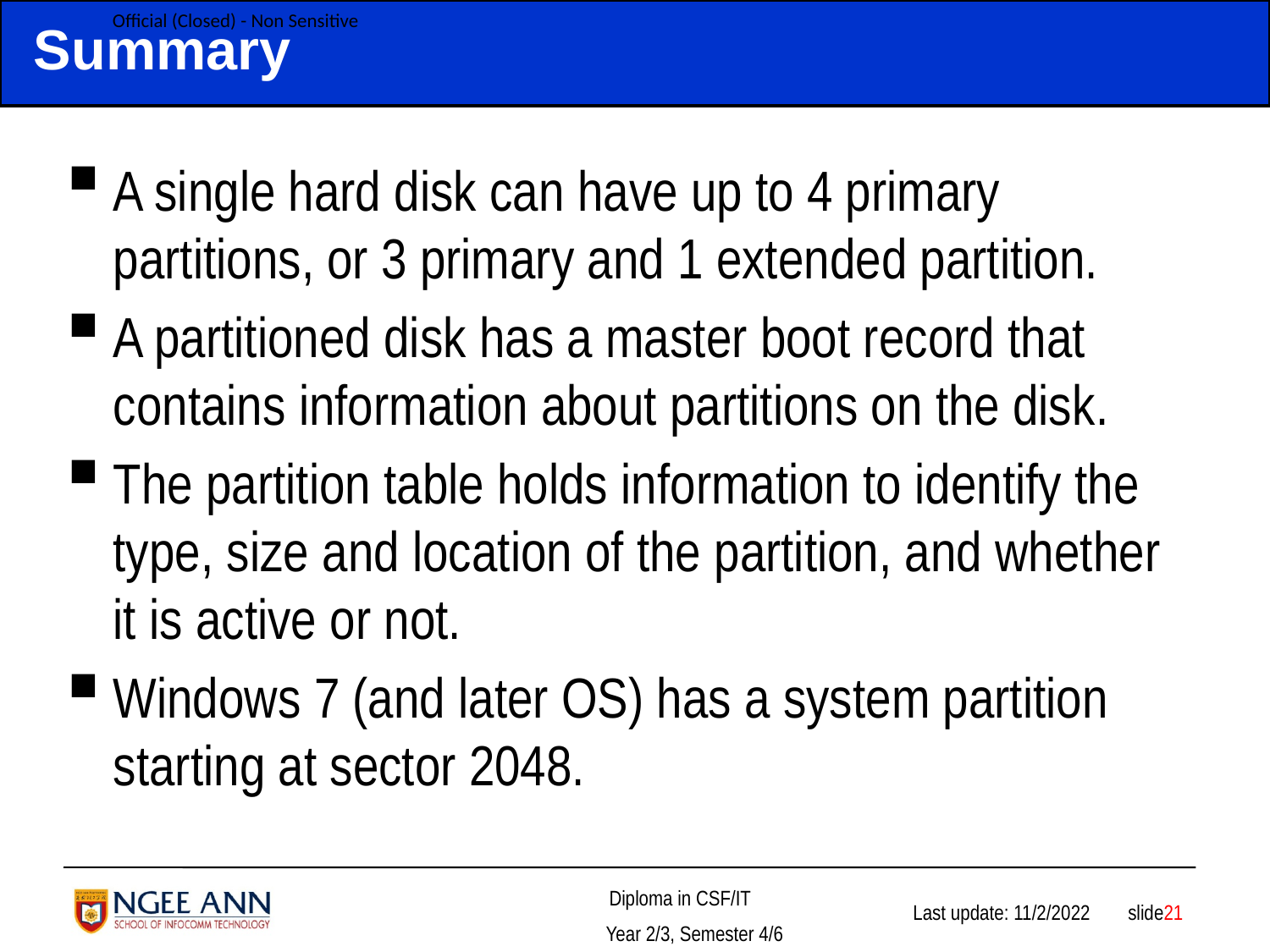

# Summary
A single hard disk can have up to 4 primary partitions, or 3 primary and 1 extended partition.
A partitioned disk has a master boot record that contains information about partitions on the disk.
The partition table holds information to identify the type, size and location of the partition, and whether it is active or not.
Windows 7 (and later OS) has a system partition starting at sector 2048.

    slide21